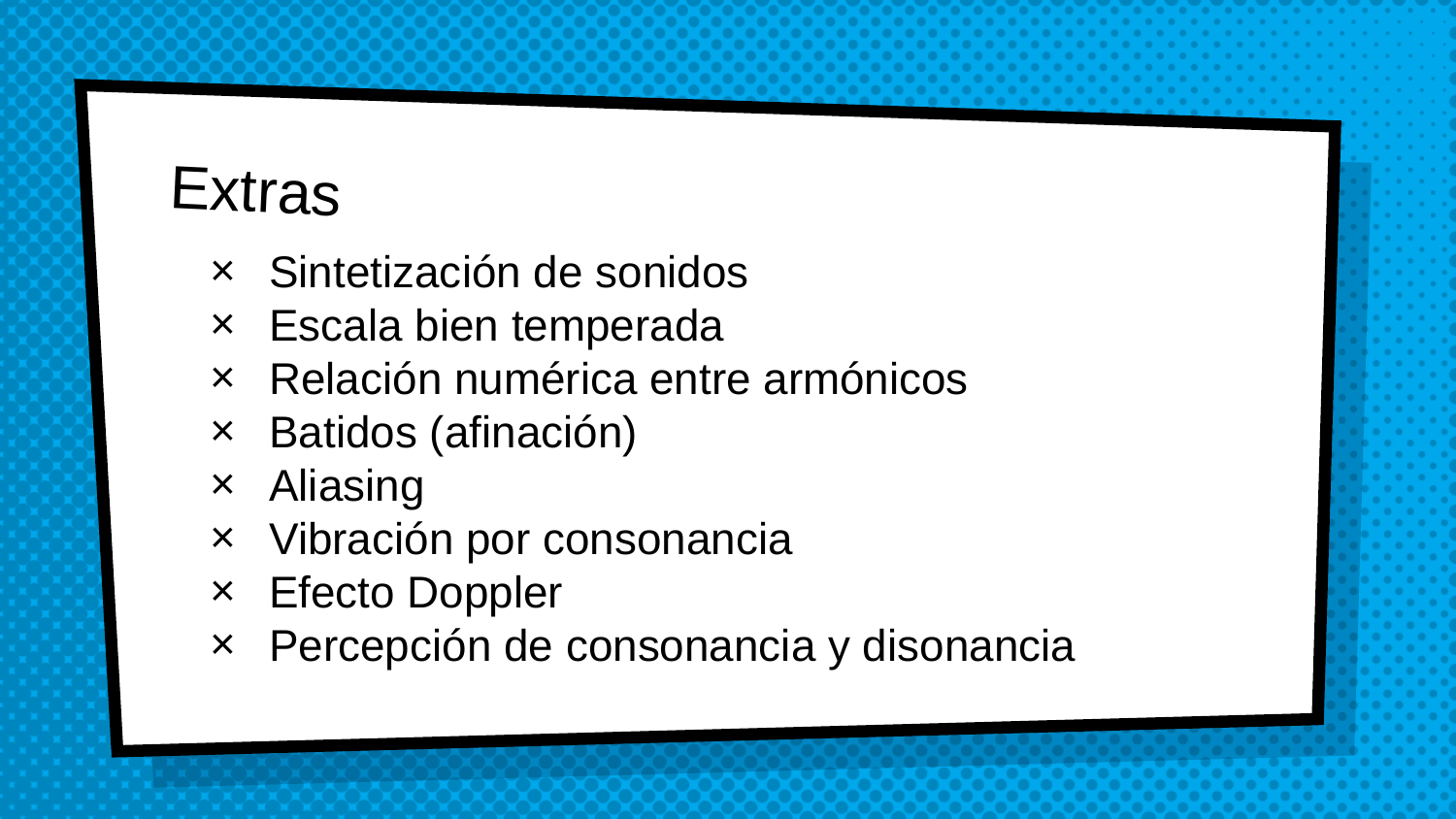

# Extras
Sintetización de sonidos
Escala bien temperada
Relación numérica entre armónicos
Batidos (afinación)
Aliasing
Vibración por consonancia
Efecto Doppler
Percepción de consonancia y disonancia